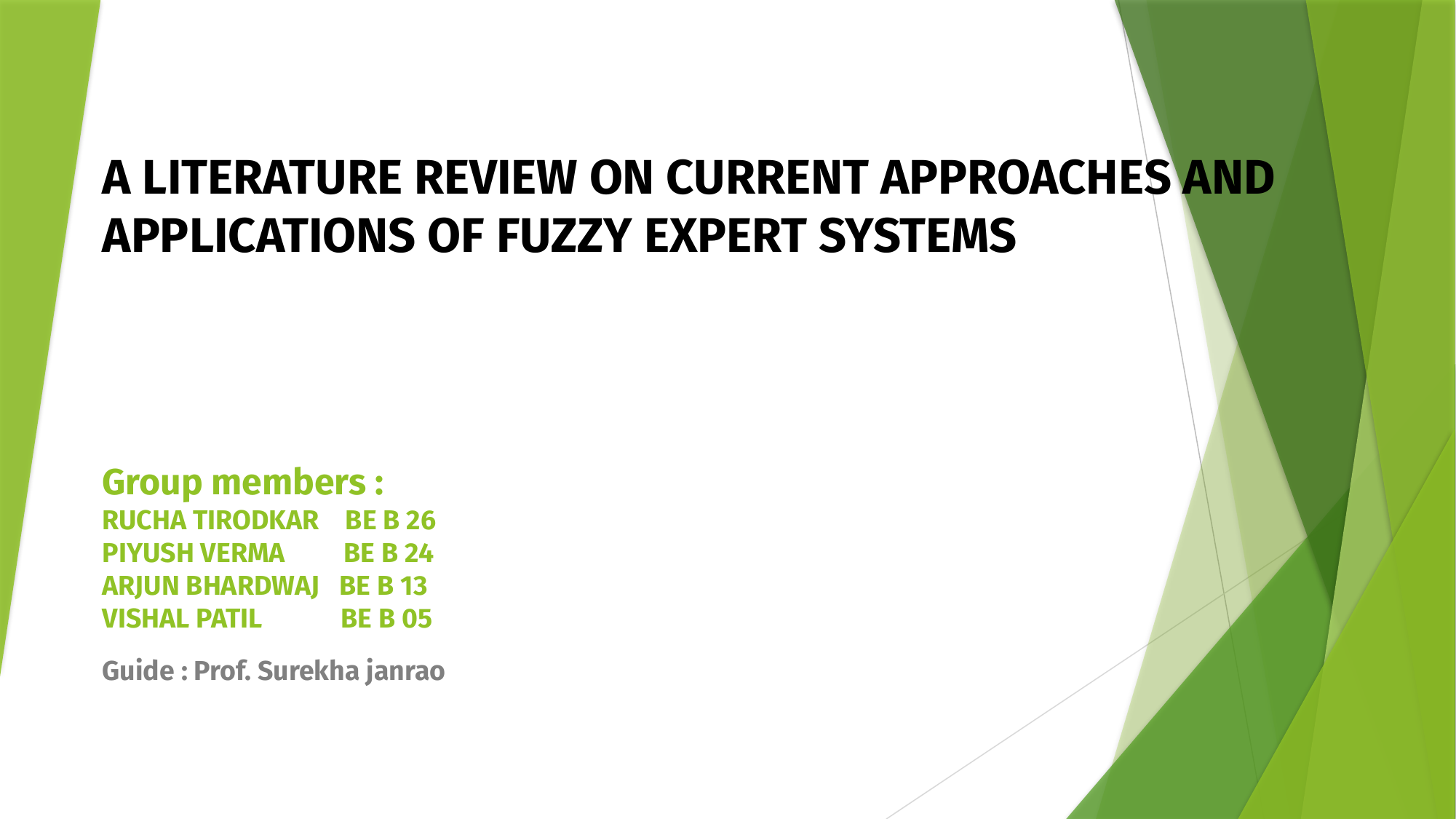

# A LITERATURE REVIEW ON CURRENT APPROACHES AND APPLICATIONS OF FUZZY EXPERT SYSTEMS Group members : RUCHA TIRODKAR    BE B 26 PIYUSH VERMA         BE B 24 ARJUN BHARDWAJ   BE B 13 VISHAL PATIL            BE B 05
Guide : Prof. Surekha janrao